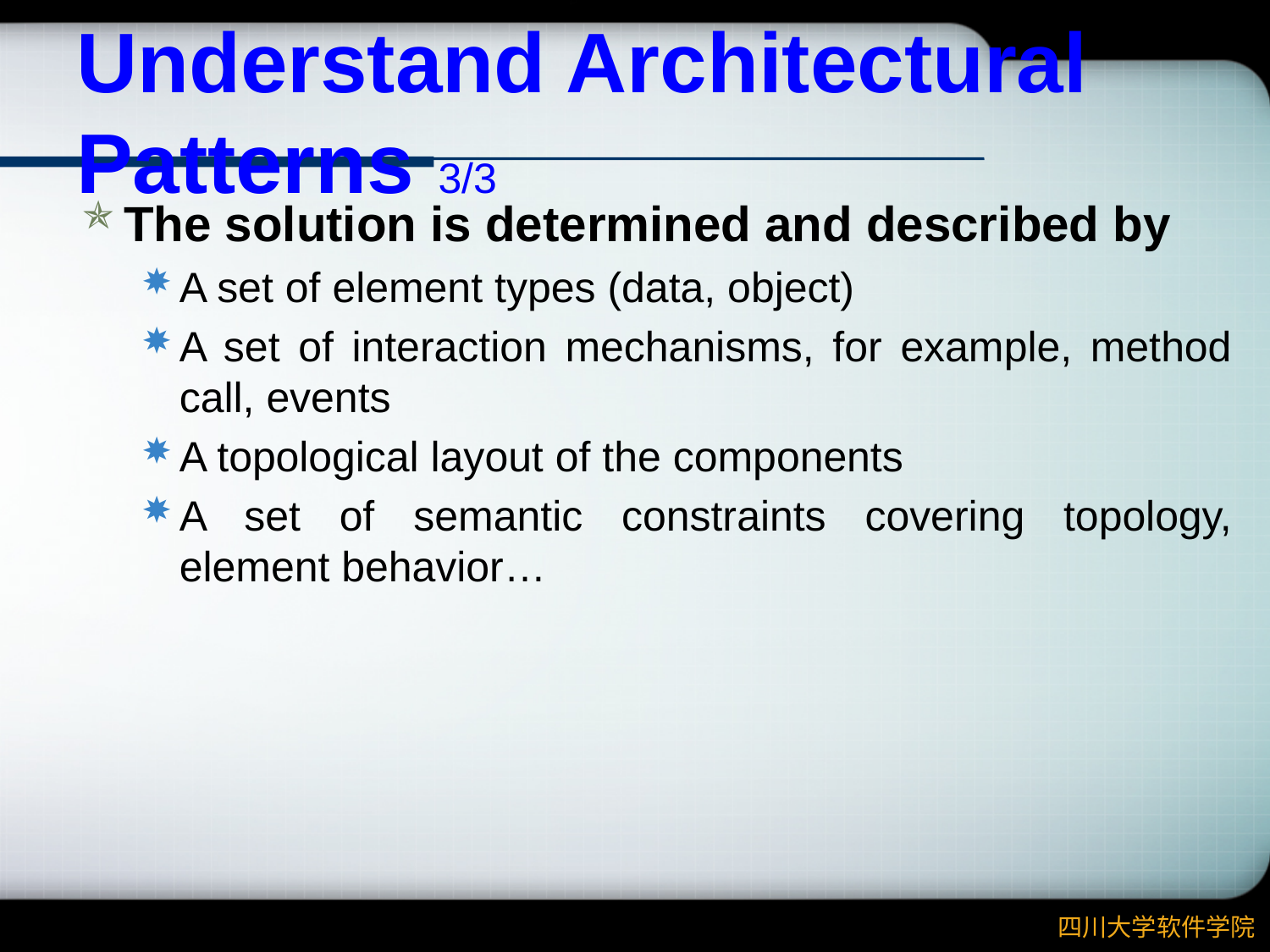

# Understand Architectural Patterns 3/3
The solution is determined and described by
A set of element types (data, object)
A set of interaction mechanisms, for example, method call, events
A topological layout of the components
A set of semantic constraints covering topology, element behavior…